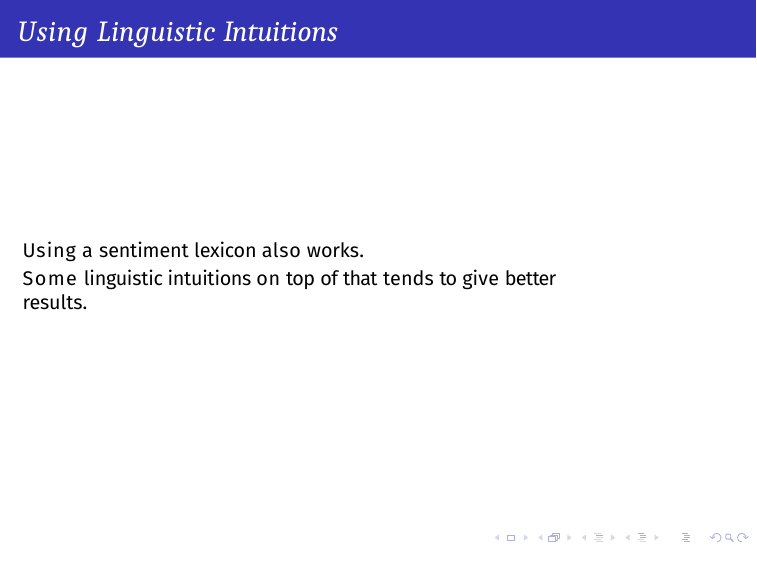

Using Linguistic Intuitions
Using a sentiment lexicon also works.
Some linguistic intuitions on top of that tends to give better results.
Pawan Goyal (IIT Kharagpur)
Computing with Affective Lexicons
Week 12, Lecture 4
7 / 13